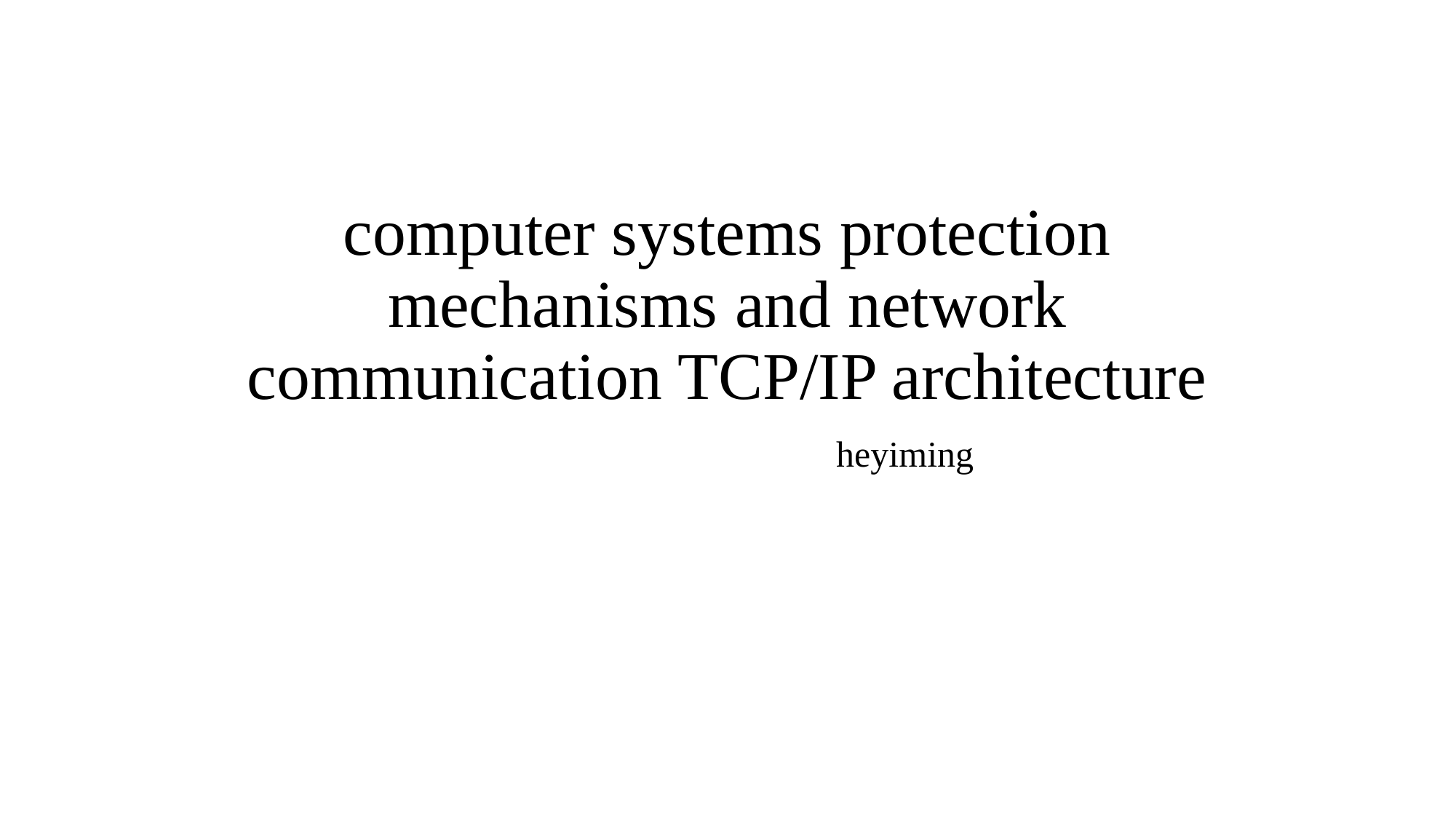

# computer systems protection mechanisms and network communication TCP/IP architecture
                                       heyiming